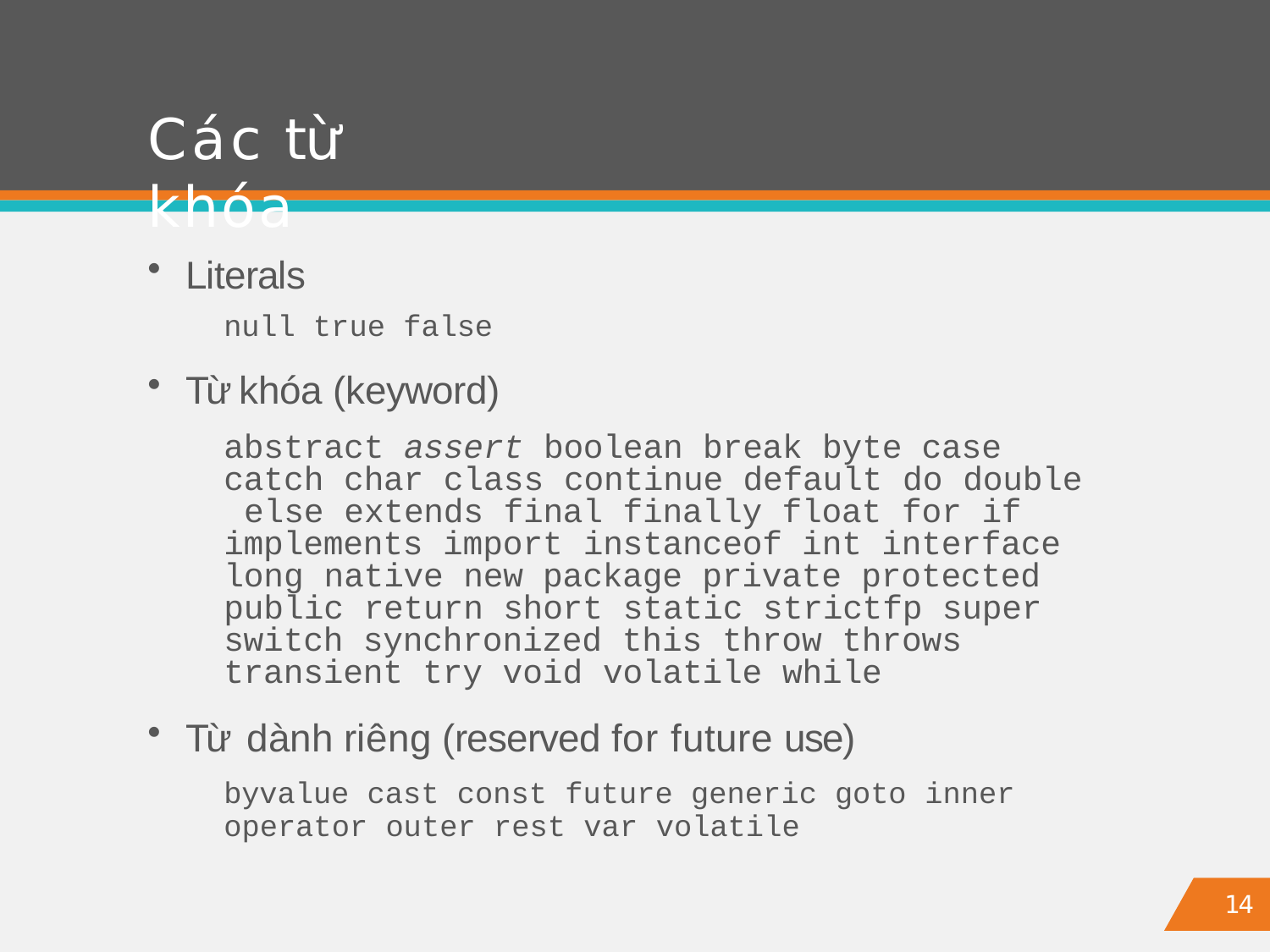

# Các từ khóa
Literals
null true false
Từ khóa (keyword)
abstract assert boolean break byte case  catch char class continue default do double  else extends final finally float for if  implements import instanceof int interface  long native new package private protected  public return short static strictfp super  switch synchronized this throw throws  transient try void volatile while
Từ  dành riêng (reserved for future use)
byvalue cast const future generic goto inner
operator outer rest var volatile
14